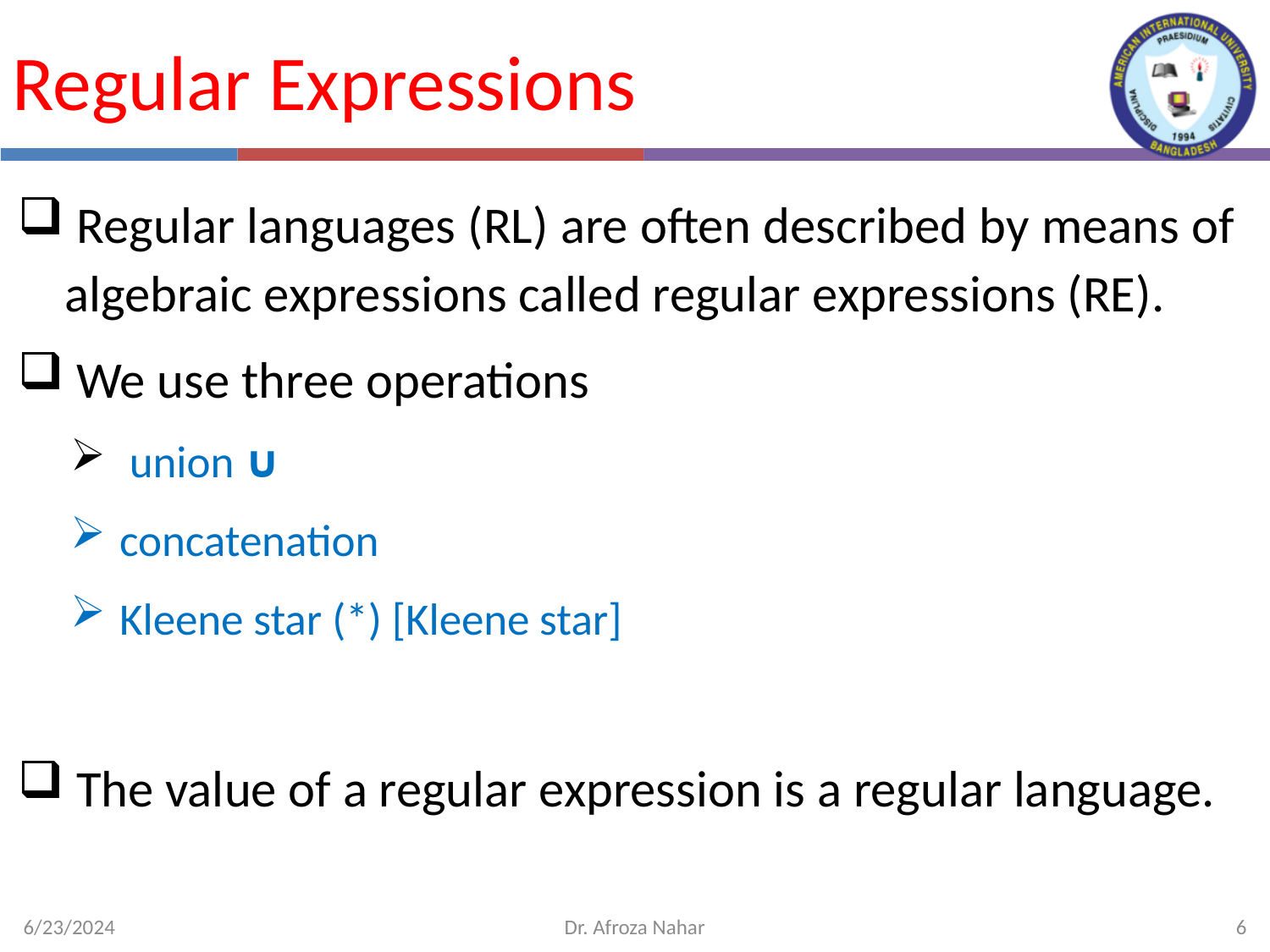

# Regular Expressions
 Regular languages (RL) are often described by means of algebraic expressions called regular expressions (RE).
 We use three operations
 union ∪
concatenation
Kleene star (*) [Kleene star]

 The value of a regular expression is a regular language.
6/23/2024
Dr. Afroza Nahar
6